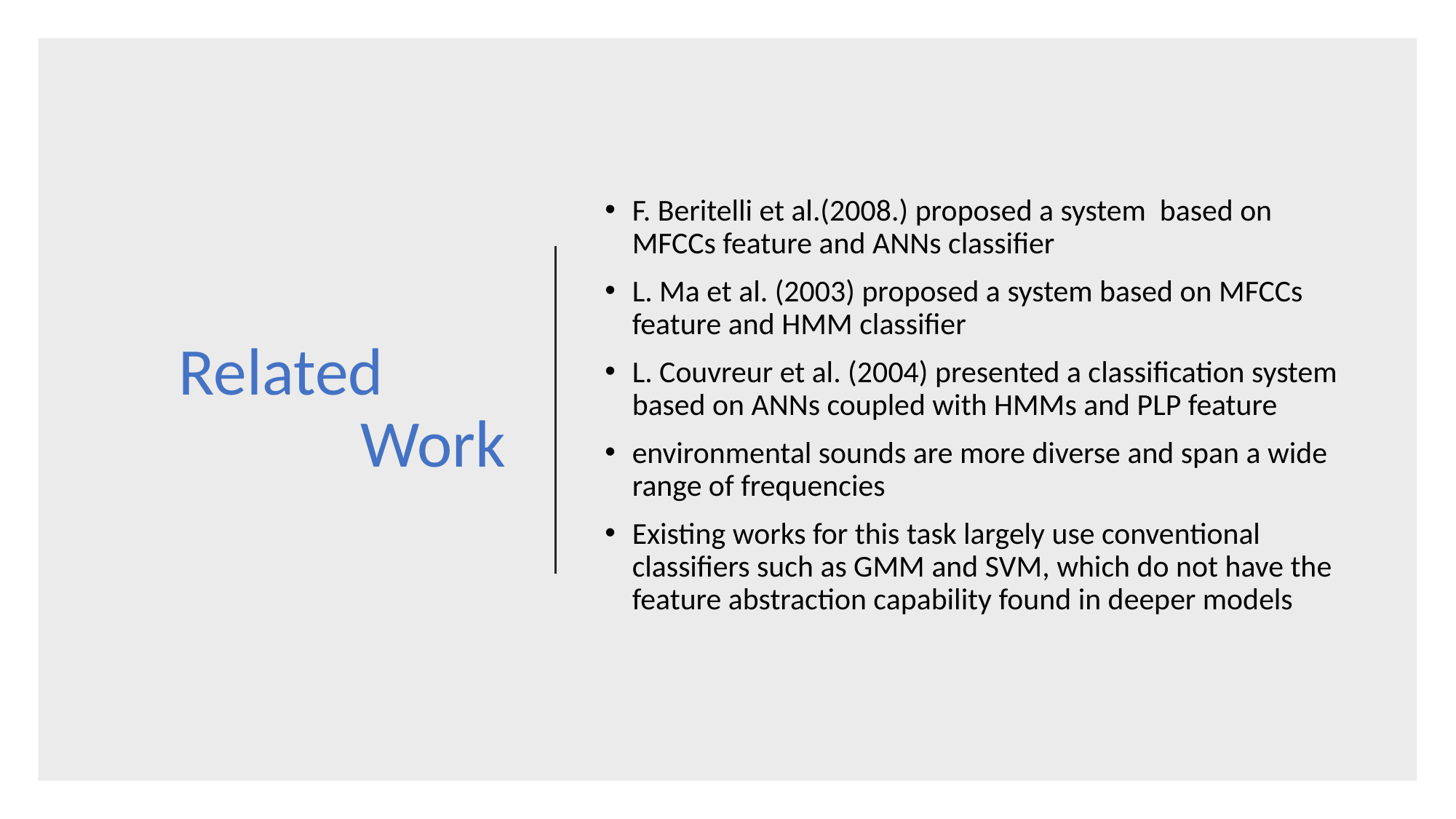

F. Beritelli et al.(2008.) proposed a system  based on MFCCs feature and ANNs classifier
L. Ma et al. (2003) proposed a system based on MFCCs feature and HMM classifier
L. Couvreur et al. (2004) presented a classification system based on ANNs coupled with HMMs and PLP feature
environmental sounds are more diverse and span a wide range of frequencies
Existing works for this task largely use conventional classifiers such as GMM and SVM, which do not have the feature abstraction capability found in deeper models
# Related 	Work